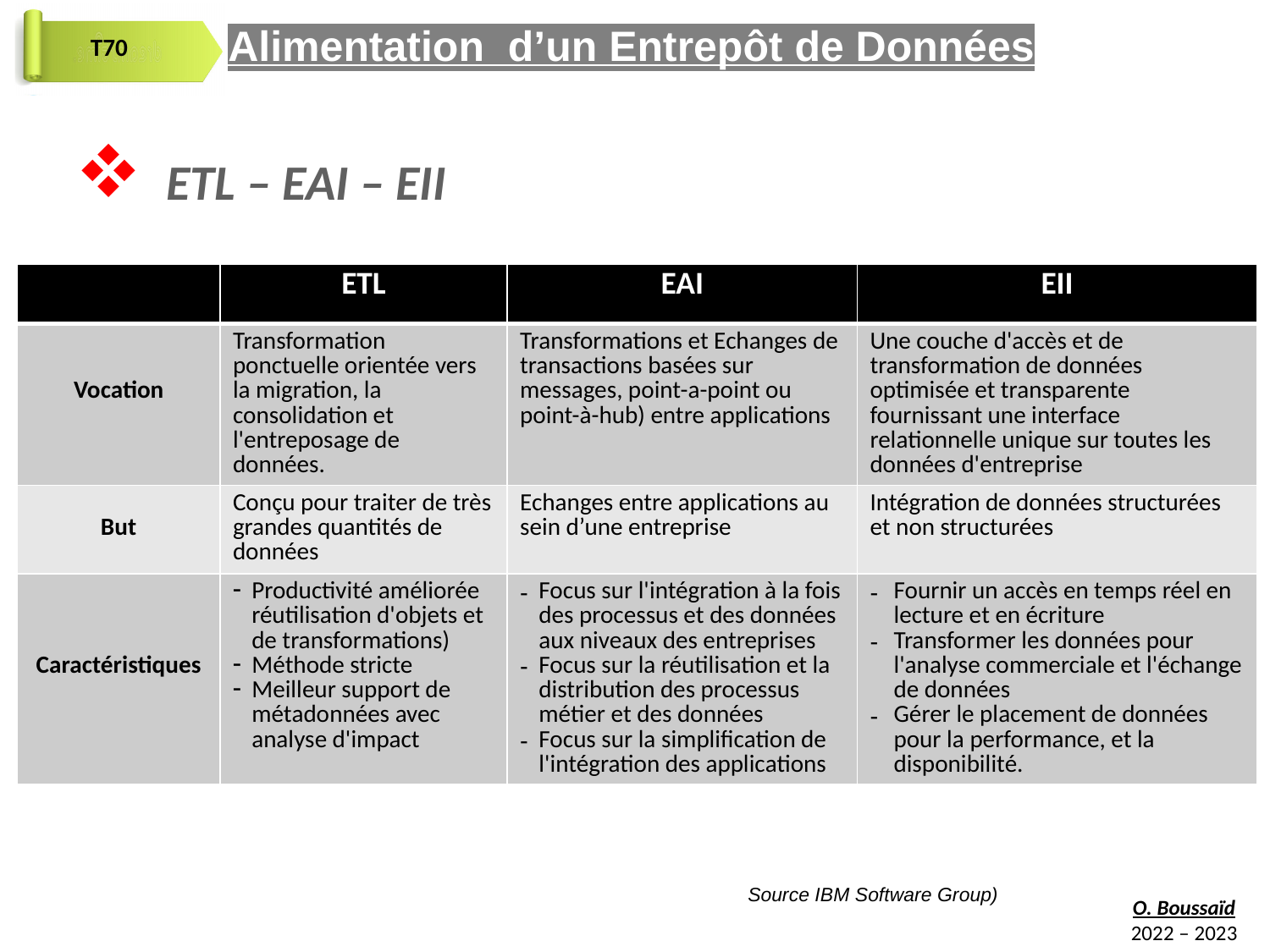

Alimentation  d’un Entrepôt de Données

  ETL – EAI – EII
|  | ETL | EAI | EII |
| --- | --- | --- | --- |
| Vocation | Transformation ponctuelle orientée vers la migration, la consolidation et l'entreposage de données. | Transformations et Echanges de transactions basées sur messages, point-a-point ou point-à-hub) entre applications | Une couche d'accès et de transformation de données optimisée et transparente fournissant une interface relationnelle unique sur toutes les données d'entreprise |
| But | Conçu pour traiter de très grandes quantités de données | Echanges entre applications au sein d’une entreprise | Intégration de données structurées et non structurées |
| Caractéristiques | Productivité améliorée réutilisation d'objets et de transformations) Méthode stricte Meilleur support de métadonnées avec analyse d'impact | Focus sur l'intégration à la fois des processus et des données aux niveaux des entreprises Focus sur la réutilisation et la distribution des processus métier et des données Focus sur la simplification de l'intégration des applications | Fournir un accès en temps réel en lecture et en écriture Transformer les données pour l'analyse commerciale et l'échange de données Gérer le placement de données pour la performance, et la disponibilité. |
Source IBM Software Group)
70